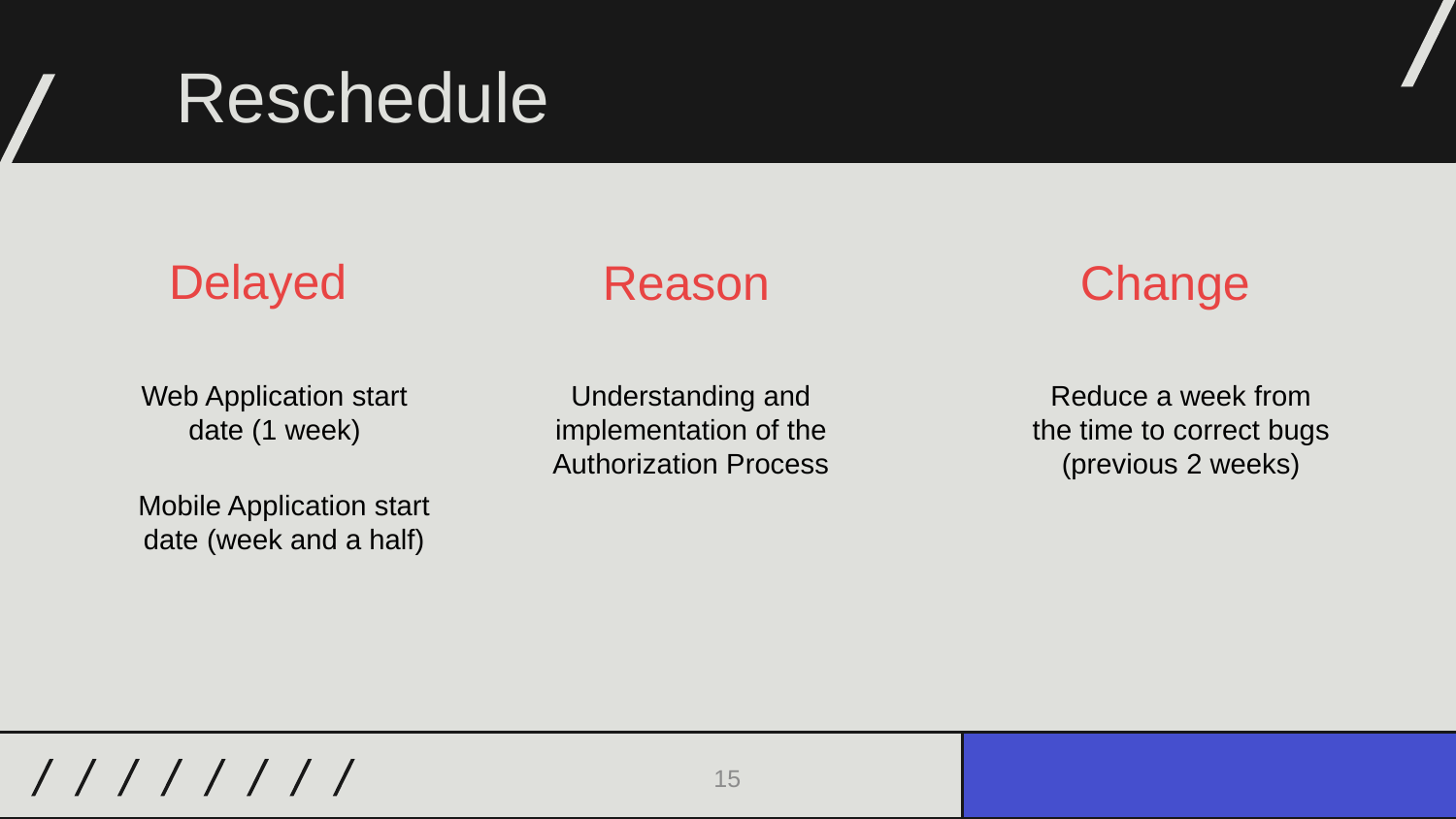

Reschedule
Delayed
Reason
Change
Web Application start date (1 week)
Understanding and implementation of the Authorization Process
Reduce a week from the time to correct bugs (previous 2 weeks)
Mobile Application start date (week and a half)
15